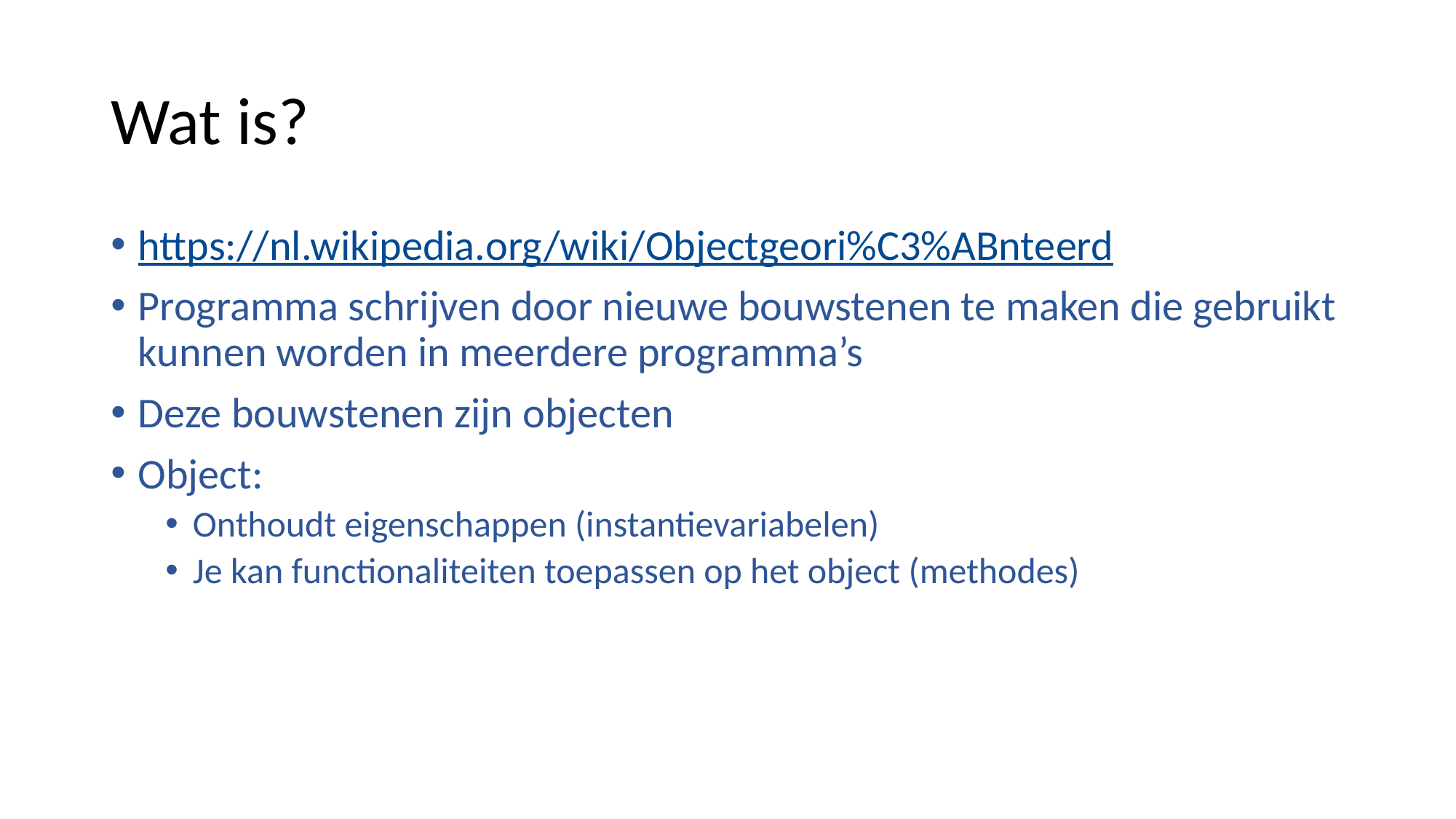

# Wat is?
https://nl.wikipedia.org/wiki/Objectgeori%C3%ABnteerd
Programma schrijven door nieuwe bouwstenen te maken die gebruikt kunnen worden in meerdere programma’s
Deze bouwstenen zijn objecten
Object:
Onthoudt eigenschappen (instantievariabelen)
Je kan functionaliteiten toepassen op het object (methodes)